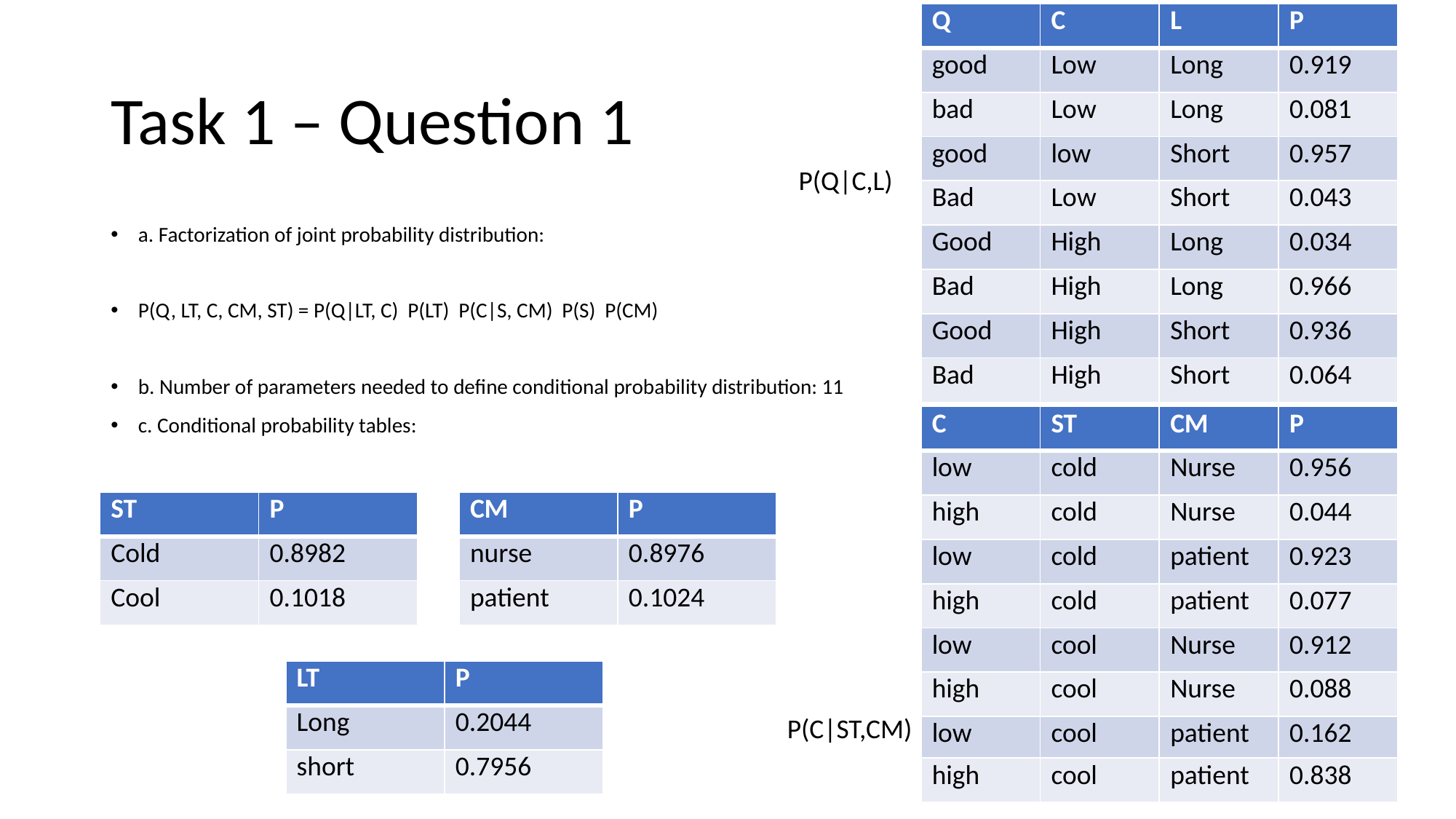

| Q | C | L | P |
| --- | --- | --- | --- |
| good | Low | Long | 0.919 |
| bad | Low | Long | 0.081 |
| good | low | Short | 0.957 |
| Bad | Low | Short | 0.043 |
| Good | High | Long | 0.034 |
| Bad | High | Long | 0.966 |
| Good | High | Short | 0.936 |
| Bad | High | Short | 0.064 |
# Task 1 – Question 1
P(Q|C,L)
a. Factorization of joint probability distribution:

P(Q, LT, C, CM, ST) = P(Q|LT, C)  P(LT)  P(C|S, CM)  P(S)  P(CM)

b. Number of parameters needed to define conditional probability distribution: 11
c. Conditional probability tables:

| C | ST | CM | P |
| --- | --- | --- | --- |
| low | cold | Nurse | 0.956 |
| high | cold | Nurse | 0.044 |
| low | cold | patient | 0.923 |
| high | cold | patient | 0.077 |
| low | cool | Nurse | 0.912 |
| high | cool | Nurse | 0.088 |
| low | cool | patient | 0.162 |
| high | cool | patient | 0.838 |
| ST | P |
| --- | --- |
| Cold | 0.8982 |
| Cool | 0.1018 |
| CM | P |
| --- | --- |
| nurse | 0.8976 |
| patient | 0.1024 |
| LT | P |
| --- | --- |
| Long | 0.2044 |
| short | 0.7956 |
P(C|ST,CM)